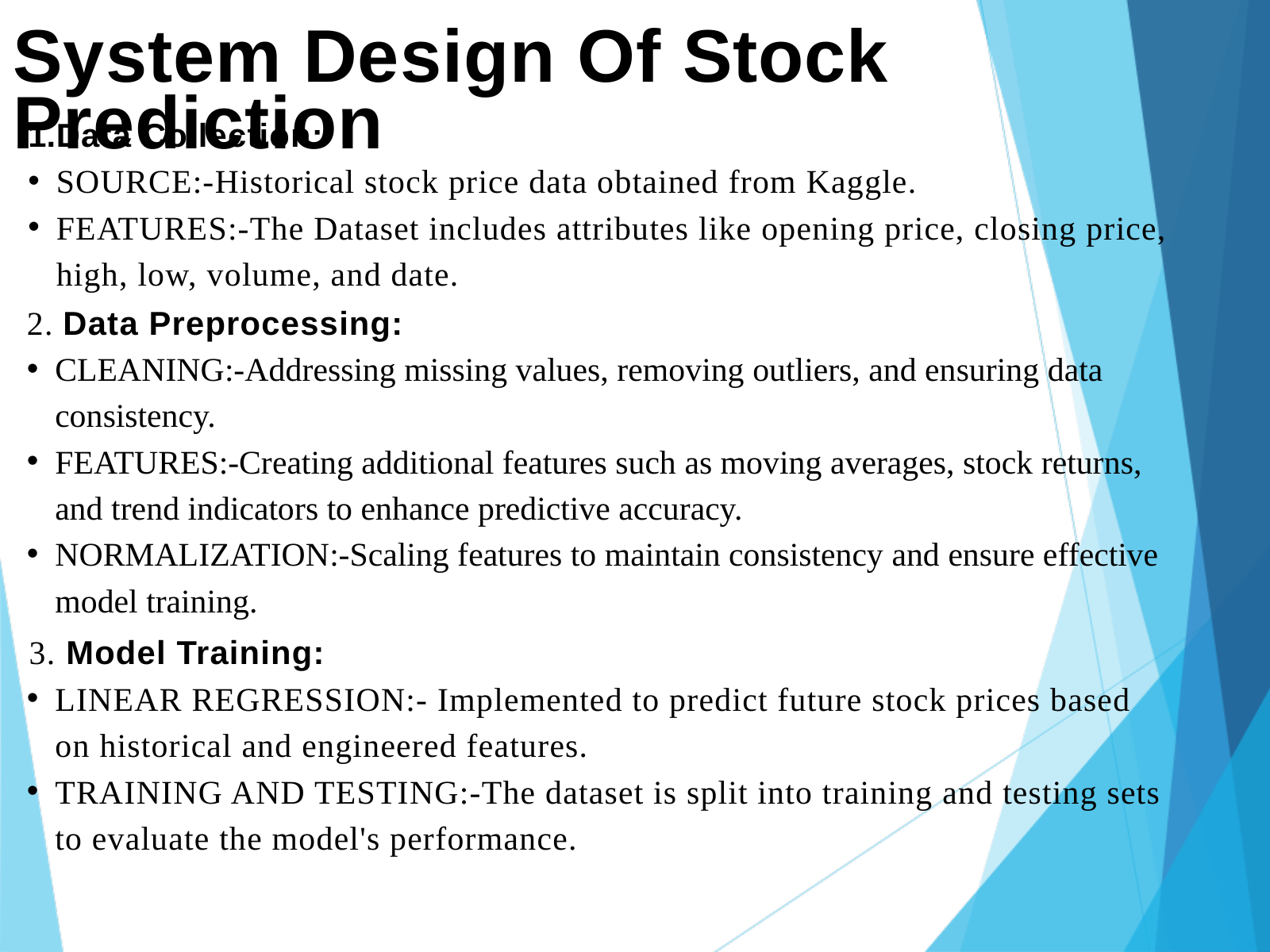

System Design Of Stock Prediction
Data Collection:
SOURCE:-Historical stock price data obtained from Kaggle.
FEATURES:-The Dataset includes attributes like opening price, closing price, high, low, volume, and date.
   2. Data Preprocessing:
CLEANING:-Addressing missing values, removing outliers, and ensuring data consistency.
FEATURES:-Creating additional features such as moving averages, stock returns, and trend indicators to enhance predictive accuracy.
NORMALIZATION:-Scaling features to maintain consistency and ensure effective model training.
   3. Model Training:
LINEAR REGRESSION:- Implemented to predict future stock prices based on historical and engineered features.
TRAINING AND TESTING:-The dataset is split into training and testing sets to evaluate the model's performance.